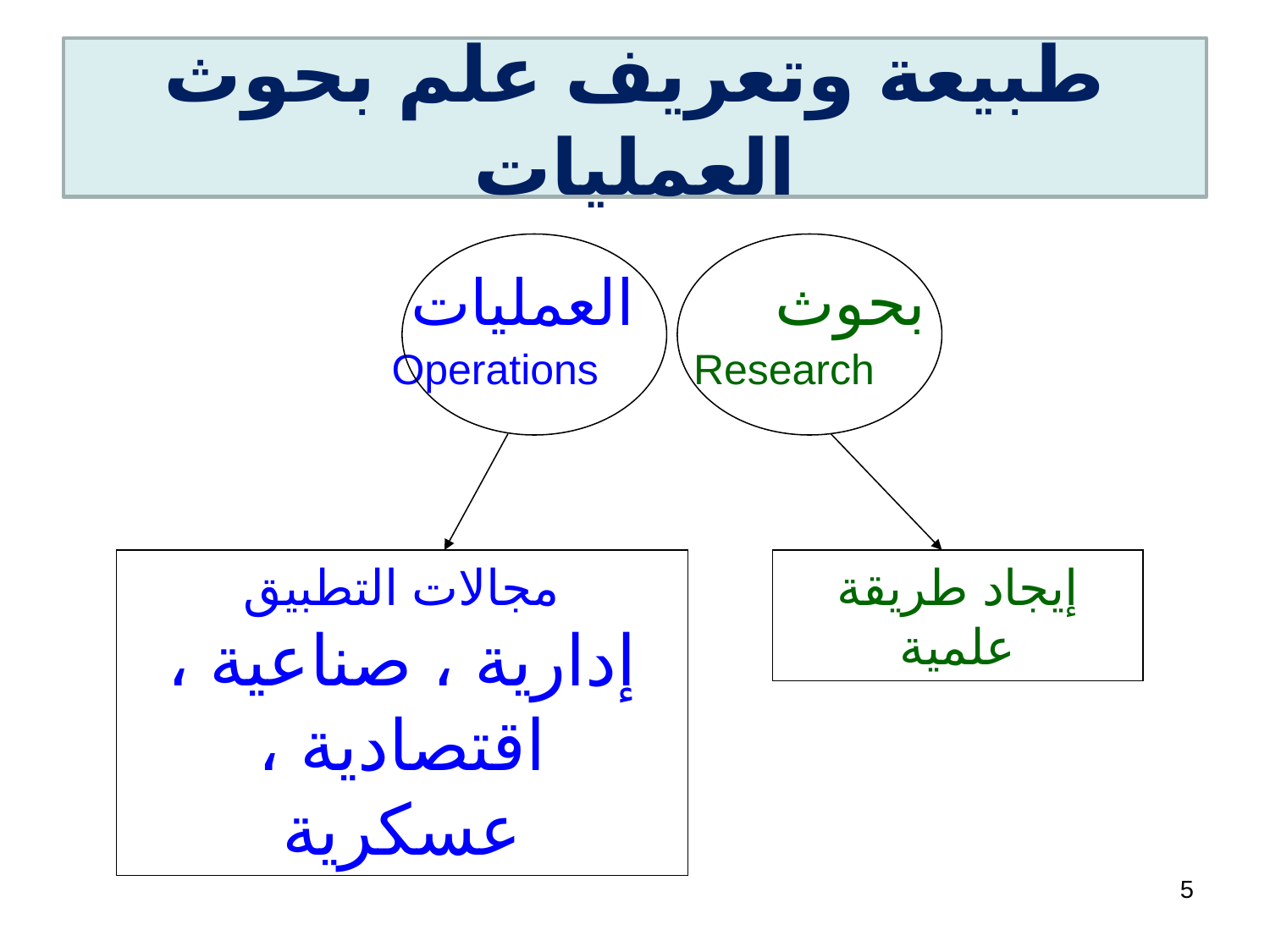

طبيعة وتعريف علم بحوث العمليات

بحوث        العمليات
   Operations        Research

مجالات التطبيق
إدارية ، صناعية ، اقتصادية ، عسكرية
إيجاد طريقة علمية
5